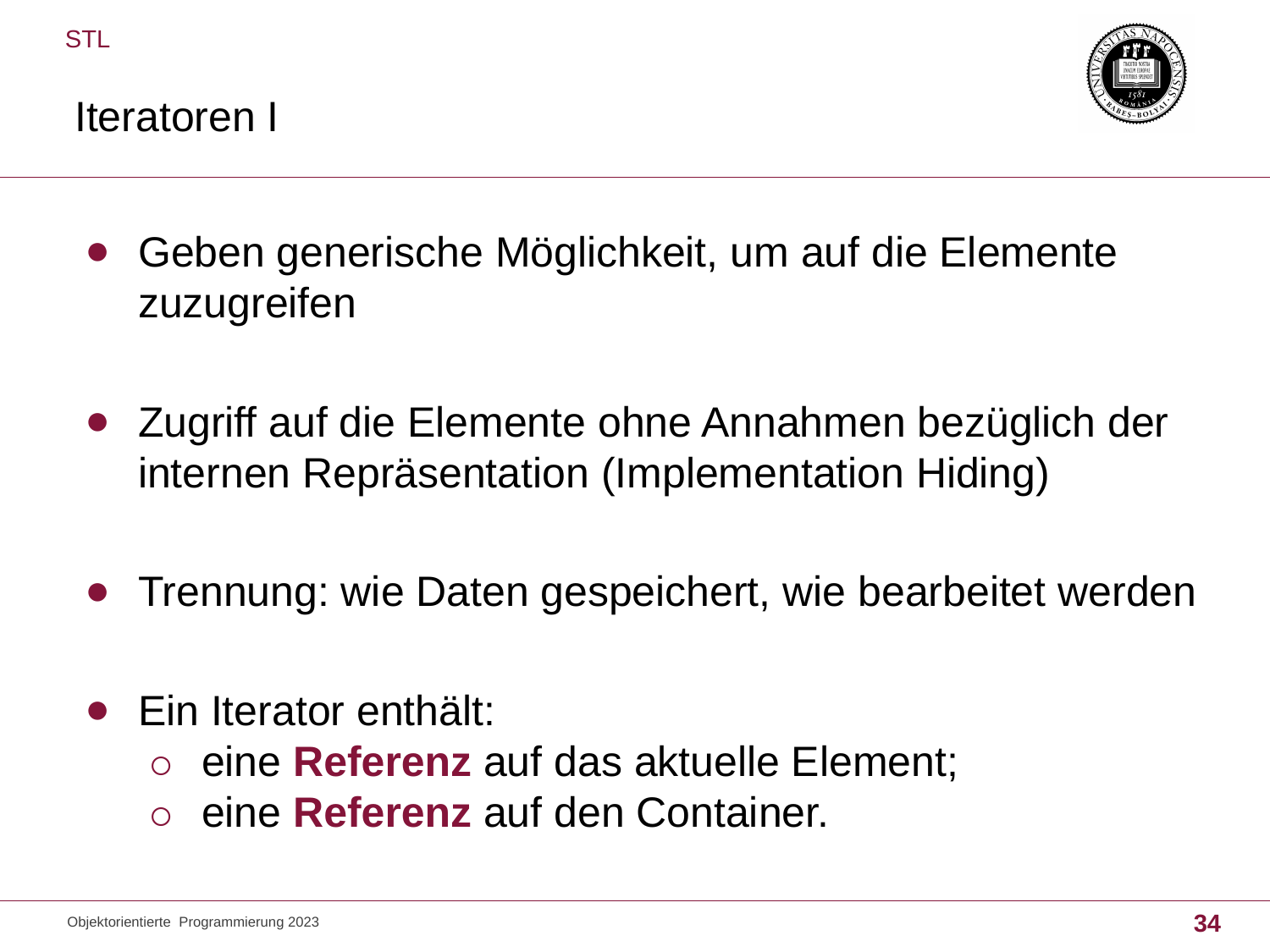

STL
# Iteratoren I
Geben generische Möglichkeit, um auf die Elemente zuzugreifen

Zugriff auf die Elemente ohne Annahmen bezüglich der internen Repräsentation (Implementation Hiding)

Trennung: wie Daten gespeichert, wie bearbeitet werden

Ein Iterator enthält:
eine Referenz auf das aktuelle Element;
eine Referenz auf den Container.

Objektorientierte  Programmierung 2023
34